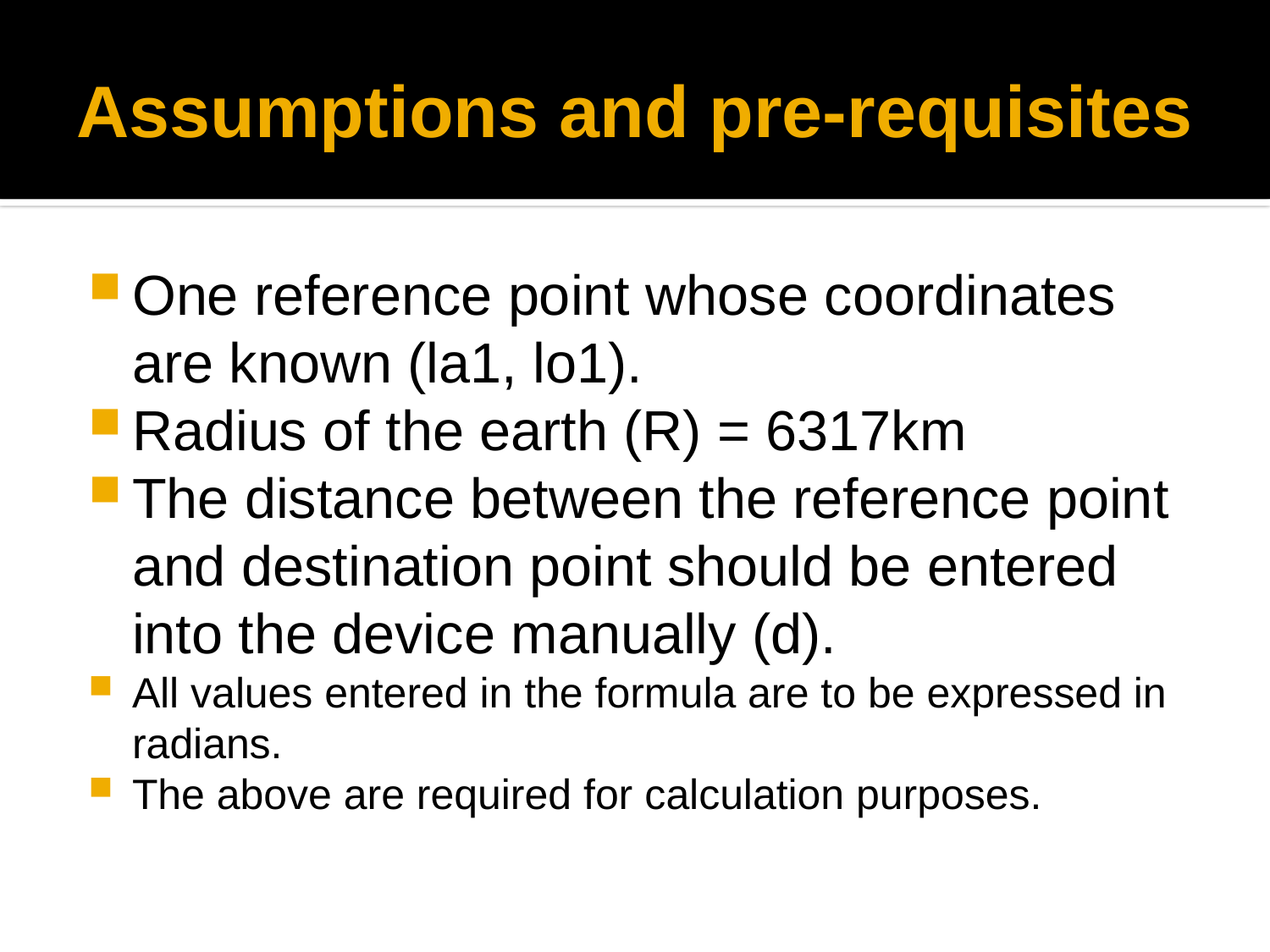

# Assumptions and pre-requisites
One reference point whose coordinates are known (la1, lo1).
Radius of the earth (R) = 6317km
The distance between the reference point and destination point should be entered into the device manually (d).
All values entered in the formula are to be expressed in radians.
The above are required for calculation purposes.